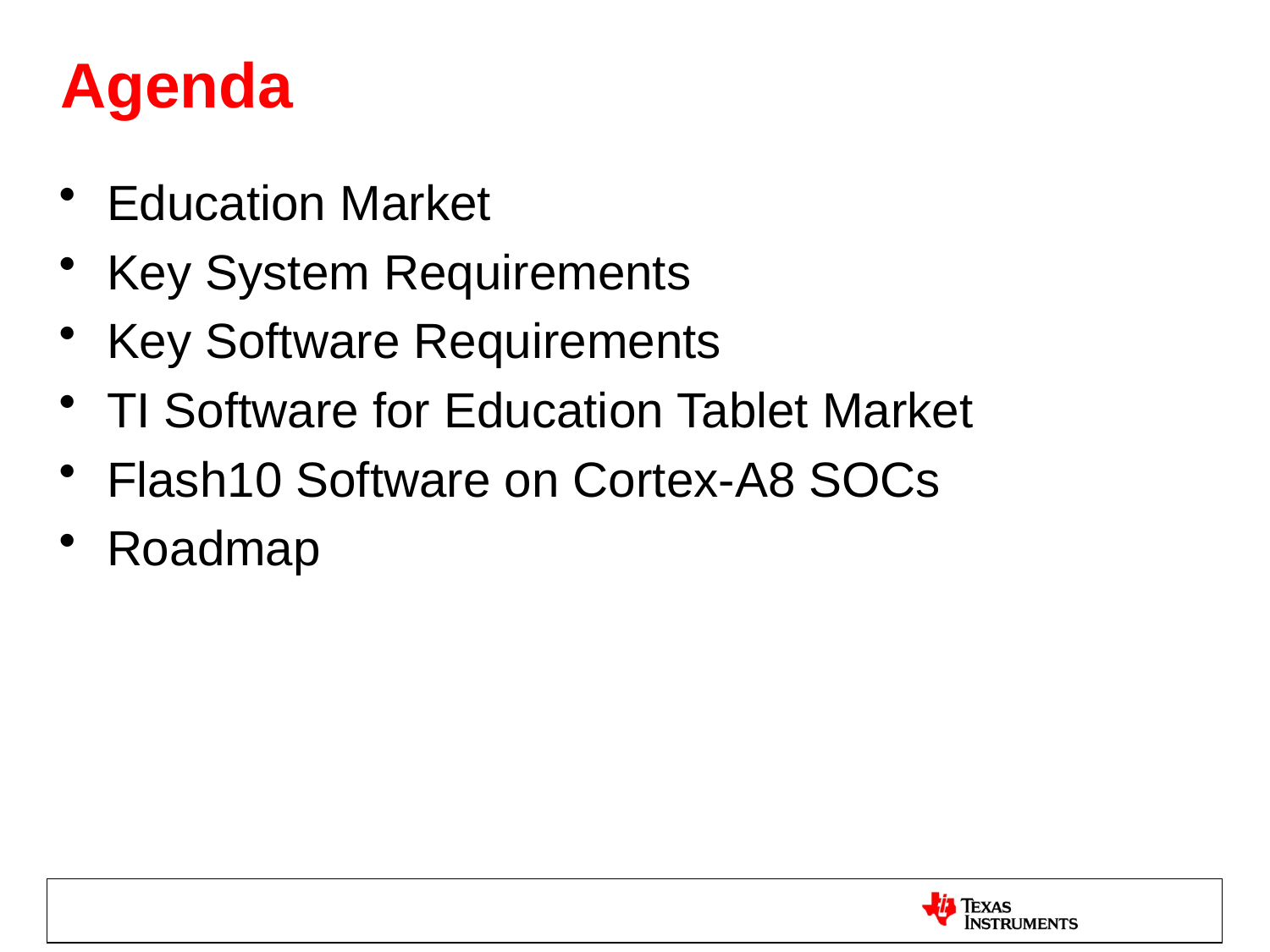

# Agenda
Education Market
Key System Requirements
Key Software Requirements
TI Software for Education Tablet Market
Flash10 Software on Cortex-A8 SOCs
Roadmap